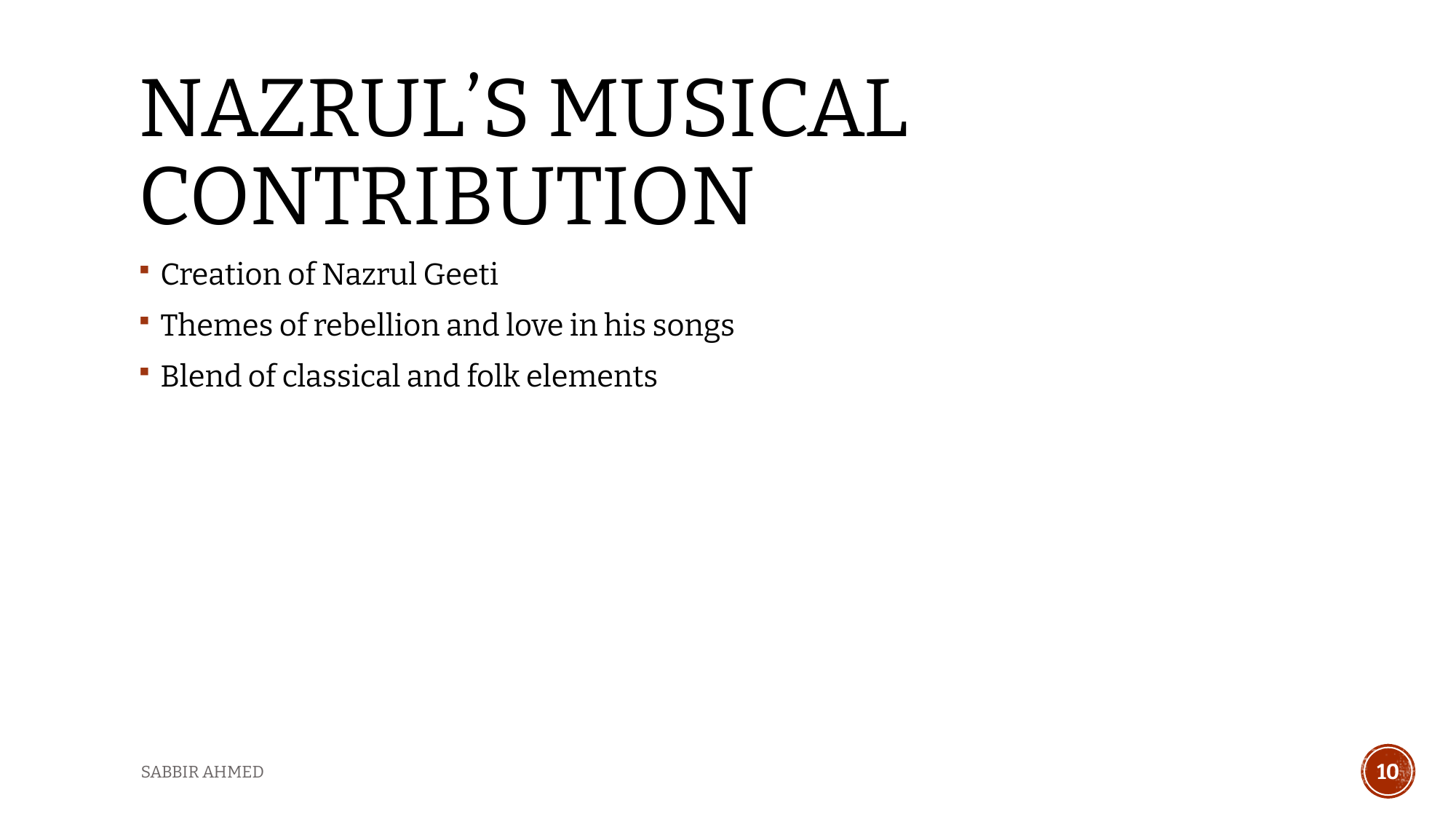

# Nazrul’s Musical contribution
Creation of Nazrul Geeti
Themes of rebellion and love in his songs
Blend of classical and folk elements
SABBIR AHMED
10